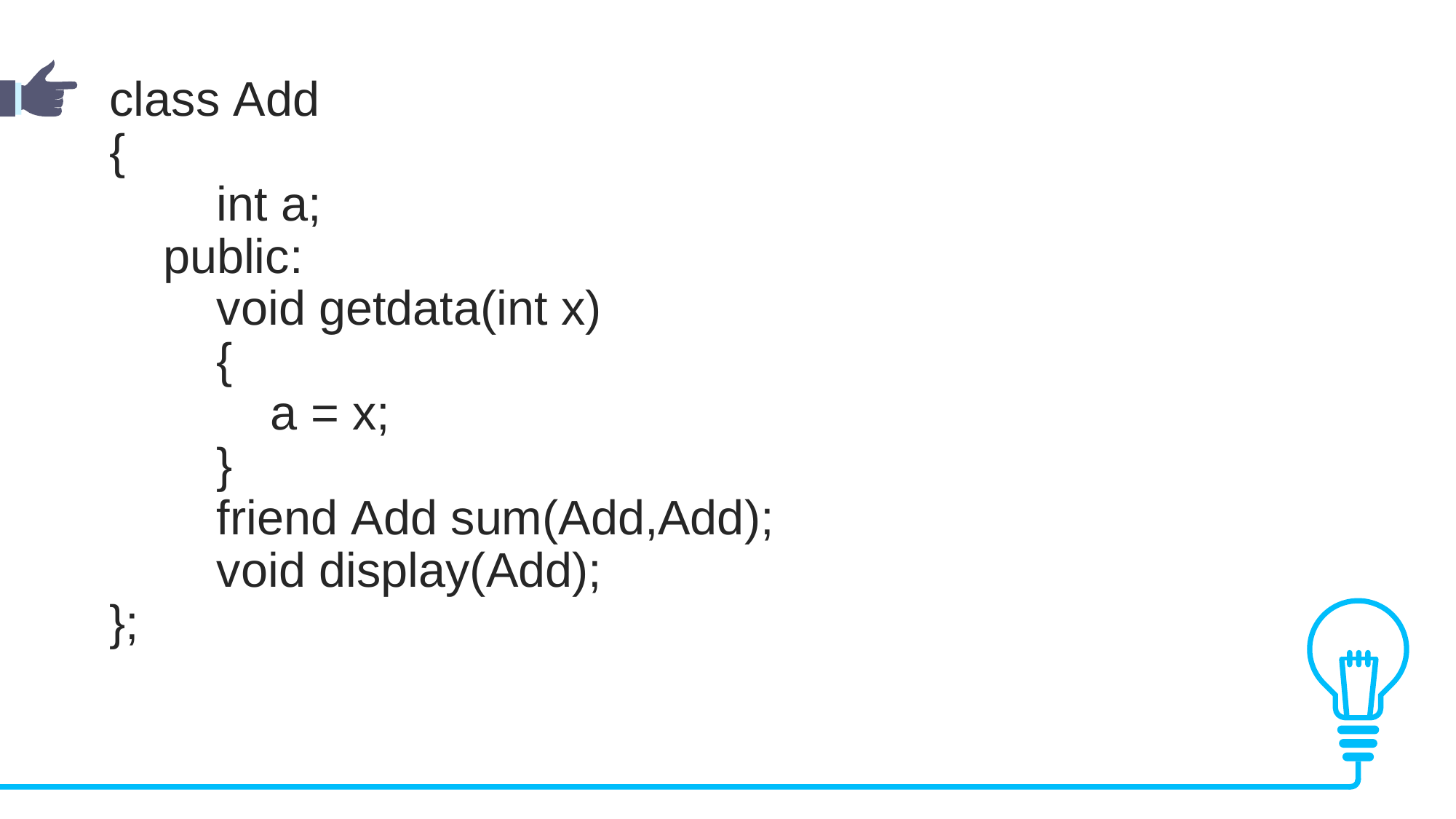

class Add
{
        int a;
    public:
        void getdata(int x)
        {
            a = x;
        }
        friend Add sum(Add,Add);
        void display(Add);
};